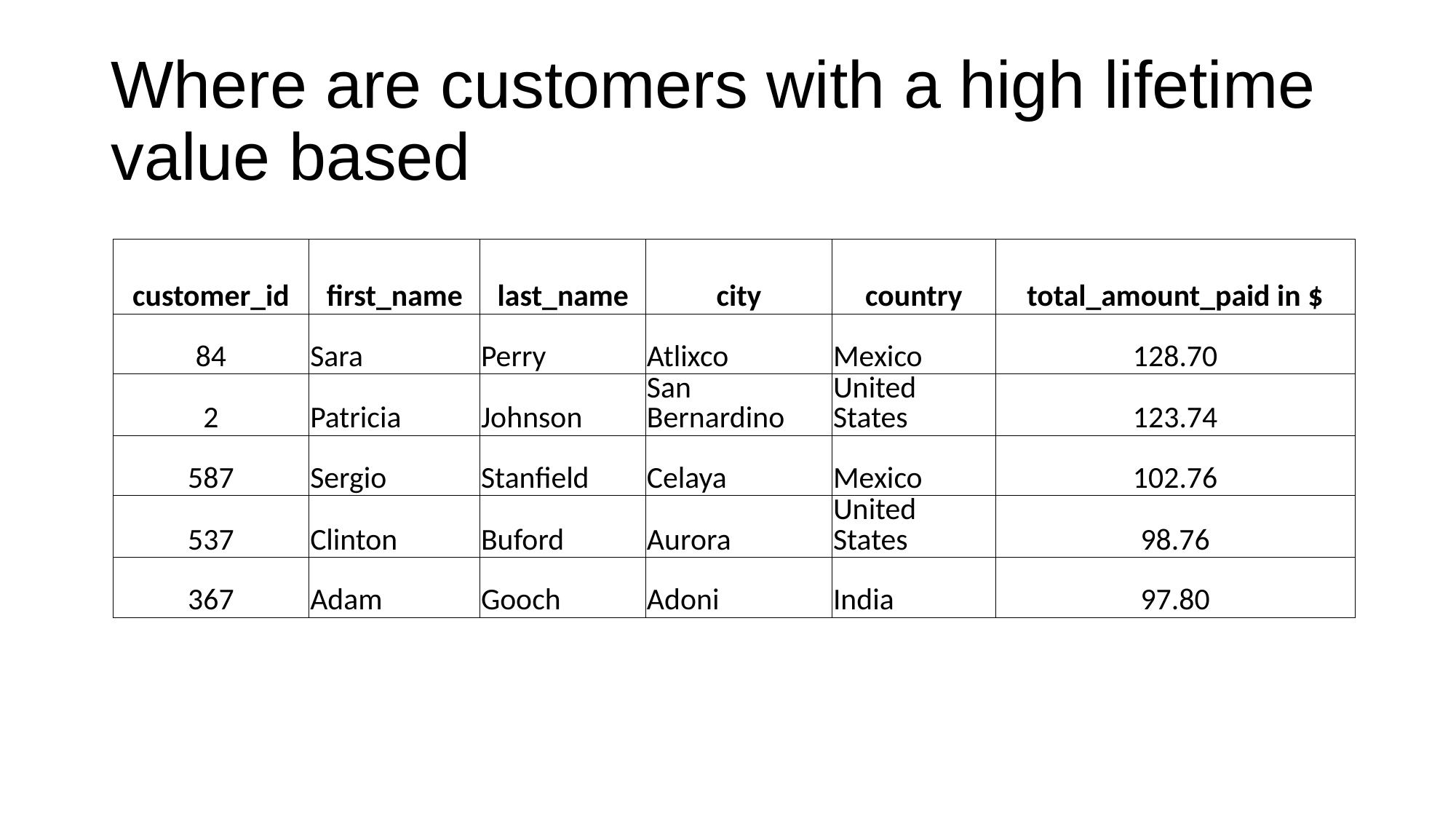

# Where are customers with a high lifetime value based
| customer\_id | first\_name | last\_name | city | country | total\_amount\_paid in $ |
| --- | --- | --- | --- | --- | --- |
| 84 | Sara | Perry | Atlixco | Mexico | 128.70 |
| 2 | Patricia | Johnson | San Bernardino | United States | 123.74 |
| 587 | Sergio | Stanfield | Celaya | Mexico | 102.76 |
| 537 | Clinton | Buford | Aurora | United States | 98.76 |
| 367 | Adam | Gooch | Adoni | India | 97.80 |